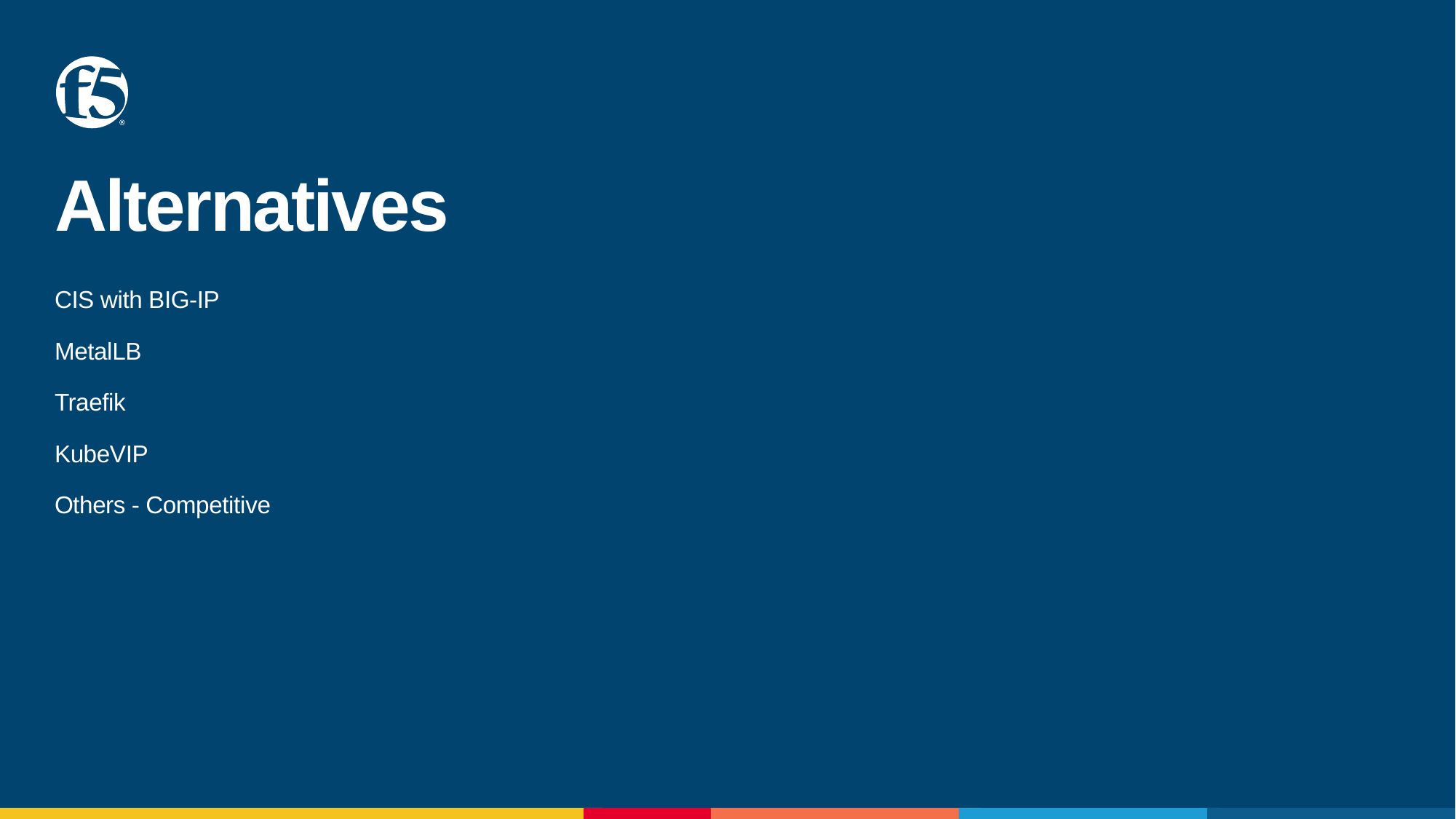

# Alternatives
CIS with BIG-IP
MetalLB
Traefik
KubeVIP
Others - Competitive